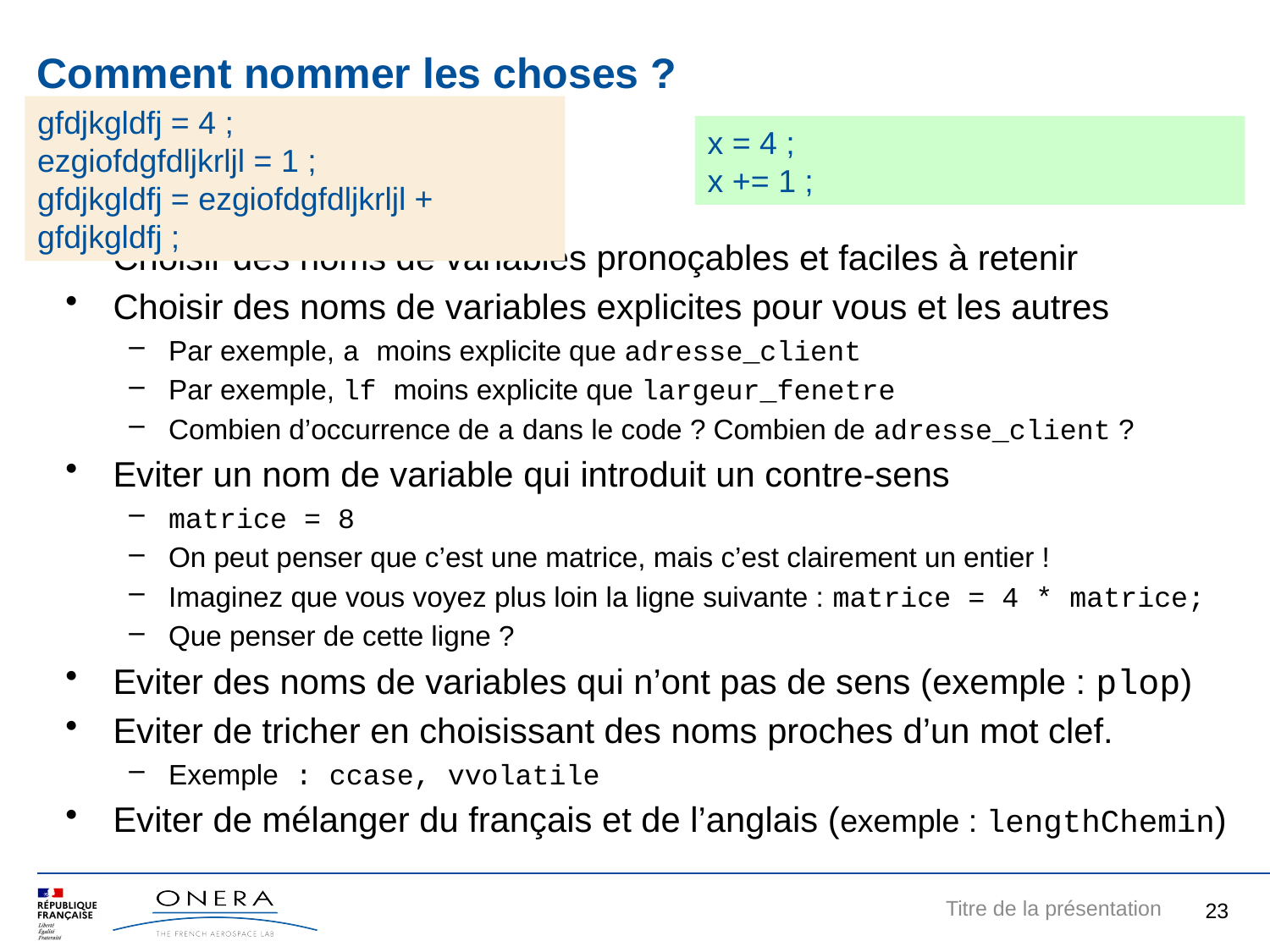

# Comment nommer les choses ?
gfdjkgldfj = 4 ;
ezgiofdgfdljkrljl = 1 ;
gfdjkgldfj = ezgiofdgfdljkrljl + gfdjkgldfj ;
x = 4 ;
x += 1 ;
Choisir des noms de variables pronoçables et faciles à retenir
Choisir des noms de variables explicites pour vous et les autres
Par exemple, a moins explicite que adresse_client
Par exemple, lf moins explicite que largeur_fenetre
Combien d’occurrence de a dans le code ? Combien de adresse_client ?
Eviter un nom de variable qui introduit un contre-sens
matrice = 8
On peut penser que c’est une matrice, mais c’est clairement un entier !
Imaginez que vous voyez plus loin la ligne suivante : matrice = 4 * matrice;
Que penser de cette ligne ?
Eviter des noms de variables qui n’ont pas de sens (exemple : plop)
Eviter de tricher en choisissant des noms proches d’un mot clef.
Exemple : ccase, vvolatile
Eviter de mélanger du français et de l’anglais (exemple : lengthChemin)
23
Titre de la présentation